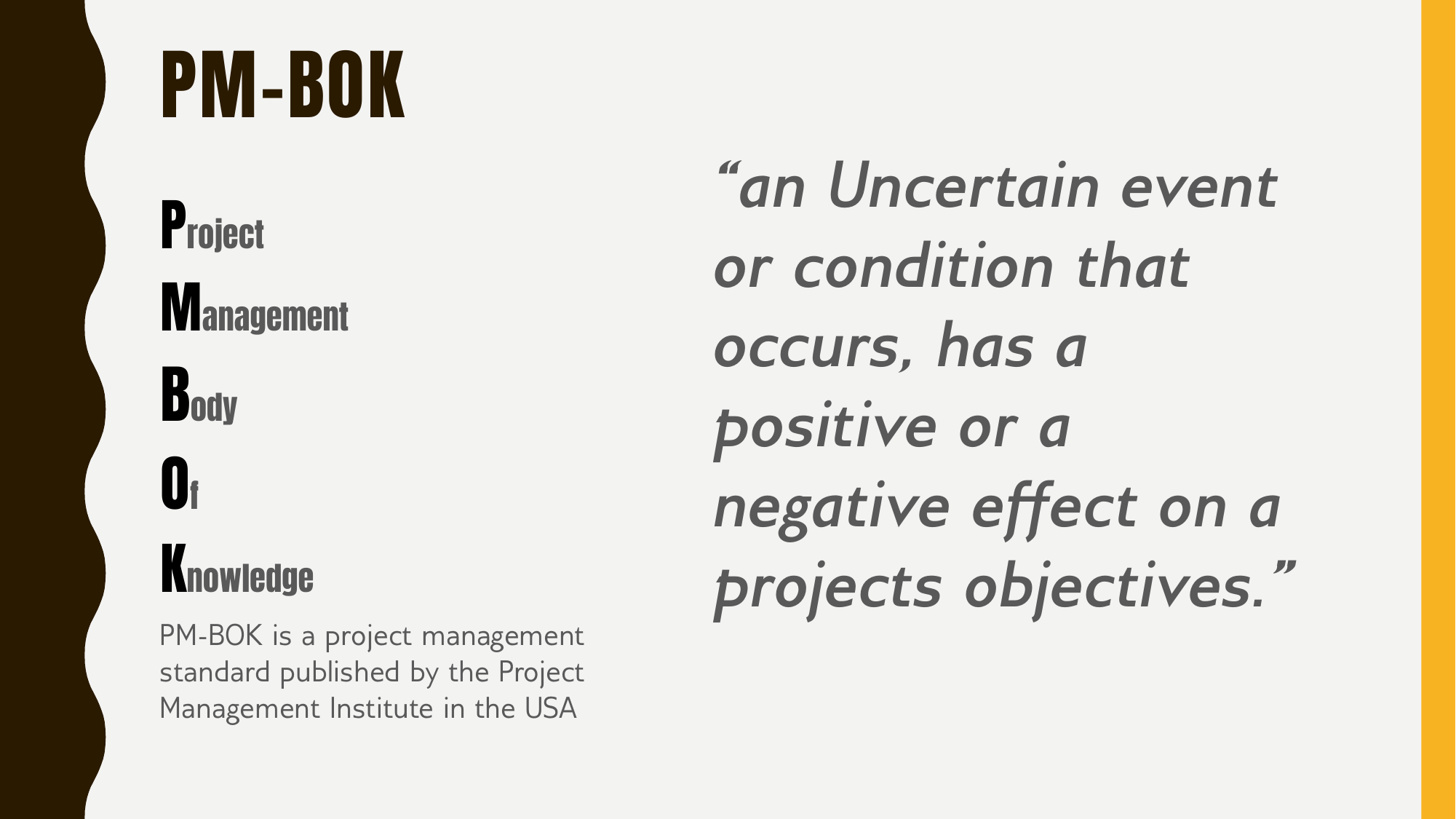

# PM-BOK
“an Uncertain event or condition that occurs, has a positive or a negative effect on a projects objectives.”
Project
Management
Body
Of
Knowledge
PM-BOK is a project management standard published by the Project Management Institute in the USA